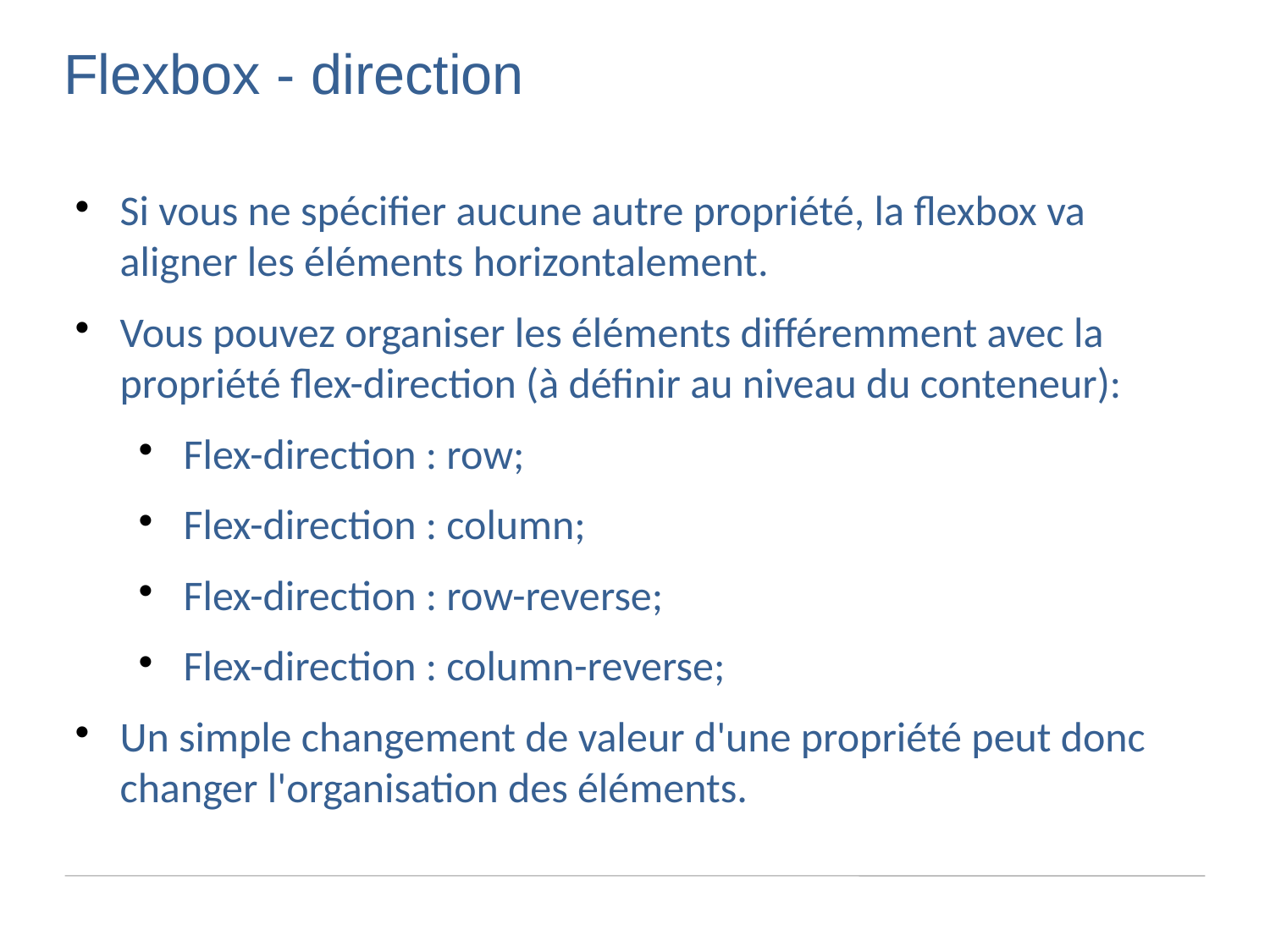

Flexbox - direction
Si vous ne spécifier aucune autre propriété, la flexbox va aligner les éléments horizontalement.
Vous pouvez organiser les éléments différemment avec la propriété flex-direction (à définir au niveau du conteneur):
Flex-direction : row;
Flex-direction : column;
Flex-direction : row-reverse;
Flex-direction : column-reverse;
Un simple changement de valeur d'une propriété peut donc changer l'organisation des éléments.